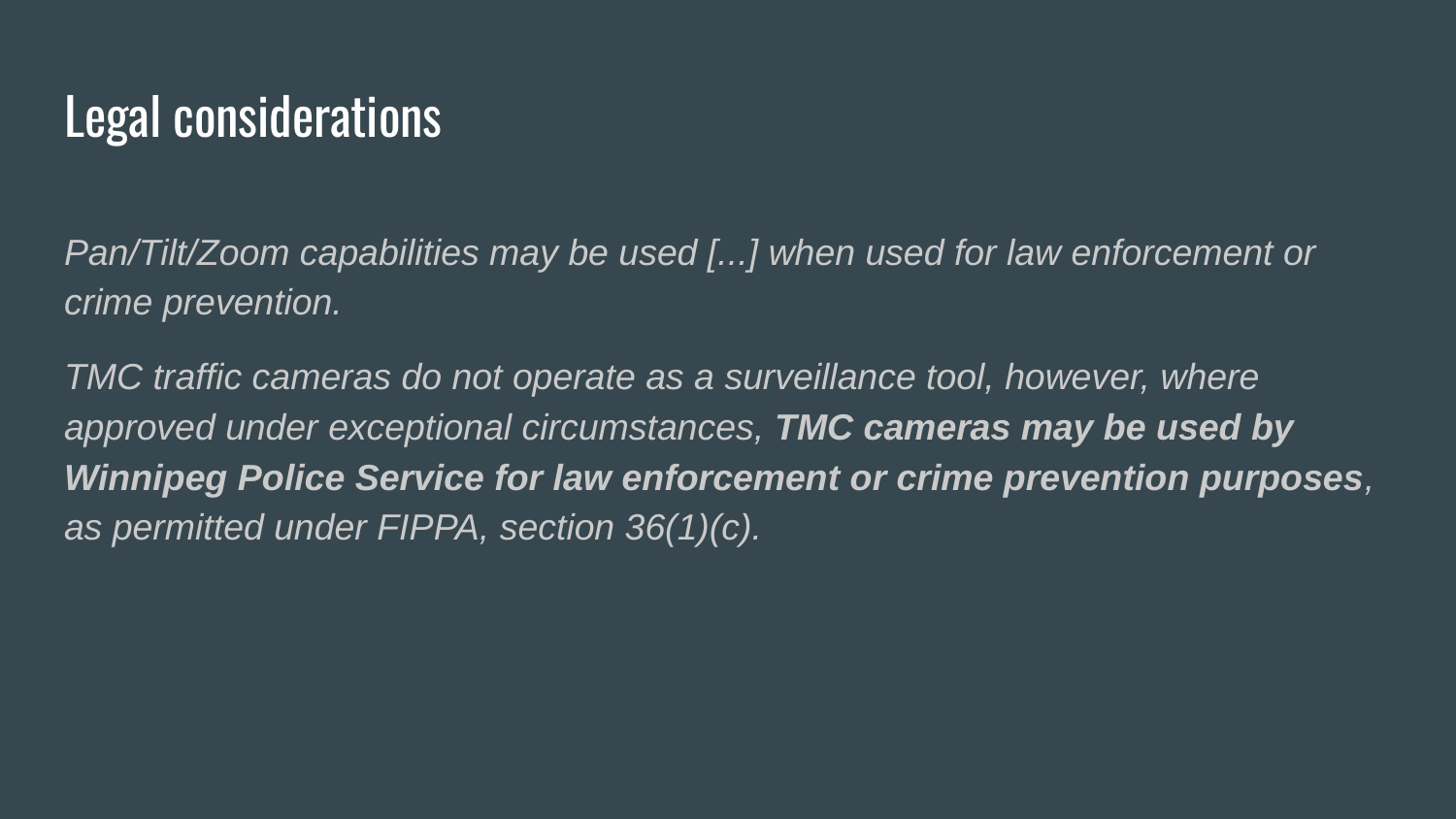

# Legal considerations
Pan/Tilt/Zoom capabilities may be used [...] when used for law enforcement or crime prevention.
TMC traffic cameras do not operate as a surveillance tool, however, where approved under exceptional circumstances, TMC cameras may be used by Winnipeg Police Service for law enforcement or crime prevention purposes, as permitted under FIPPA, section 36(1)(c).